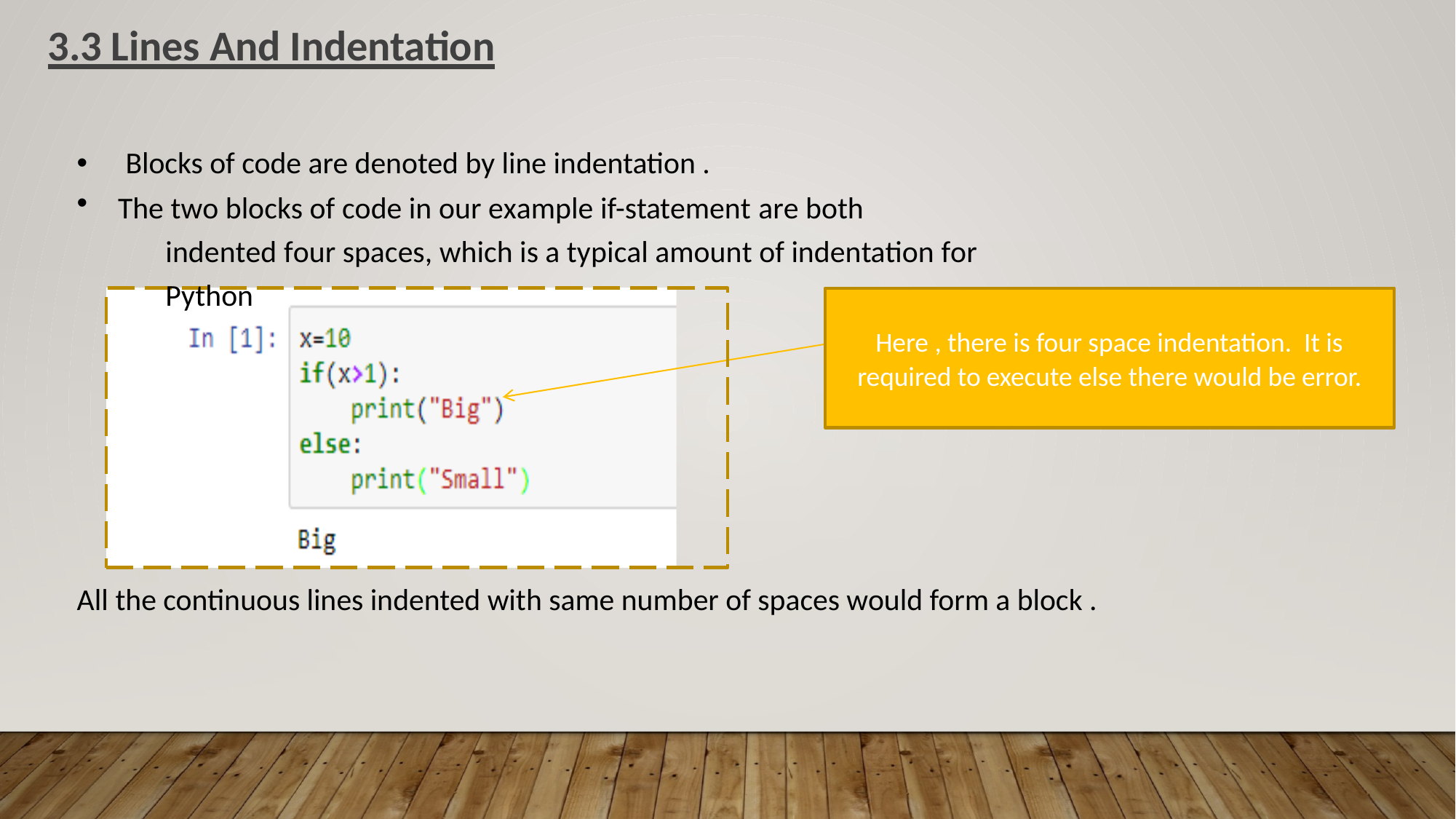

3.3 Lines And Indentation

•
•
Blocks of code are denoted by line indentation .
The two blocks of code in our example if-statement are both indented four spaces, which is a typical amount of indentation for Python

Here , there is four space indentation.  It is
required to execute else there would be error.

All
the continuous lines indented with same number of spaces would form a block .